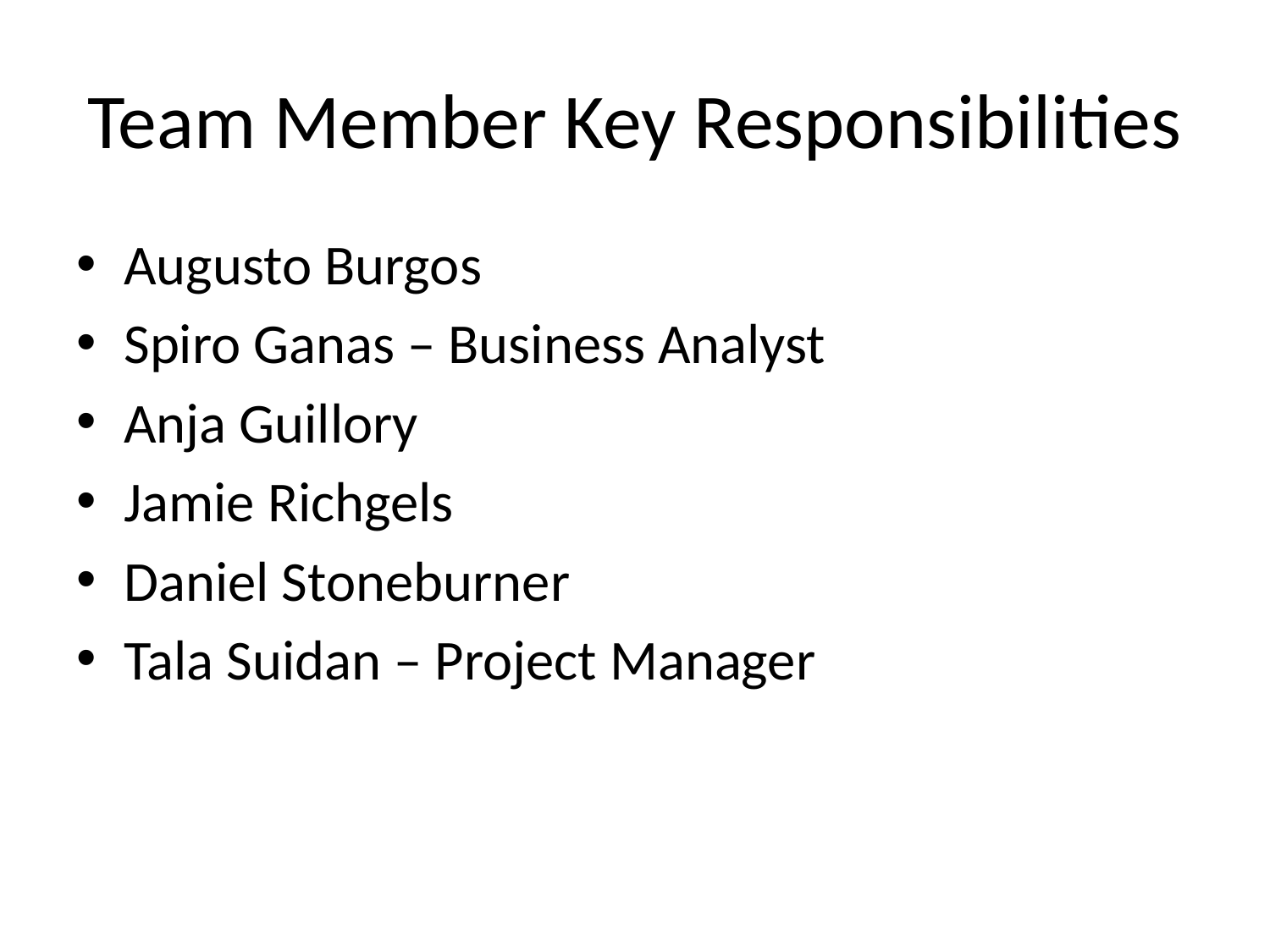

# Team Member Key Responsibilities
Augusto Burgos
Spiro Ganas – Business Analyst
Anja Guillory
Jamie Richgels
Daniel Stoneburner
Tala Suidan – Project Manager